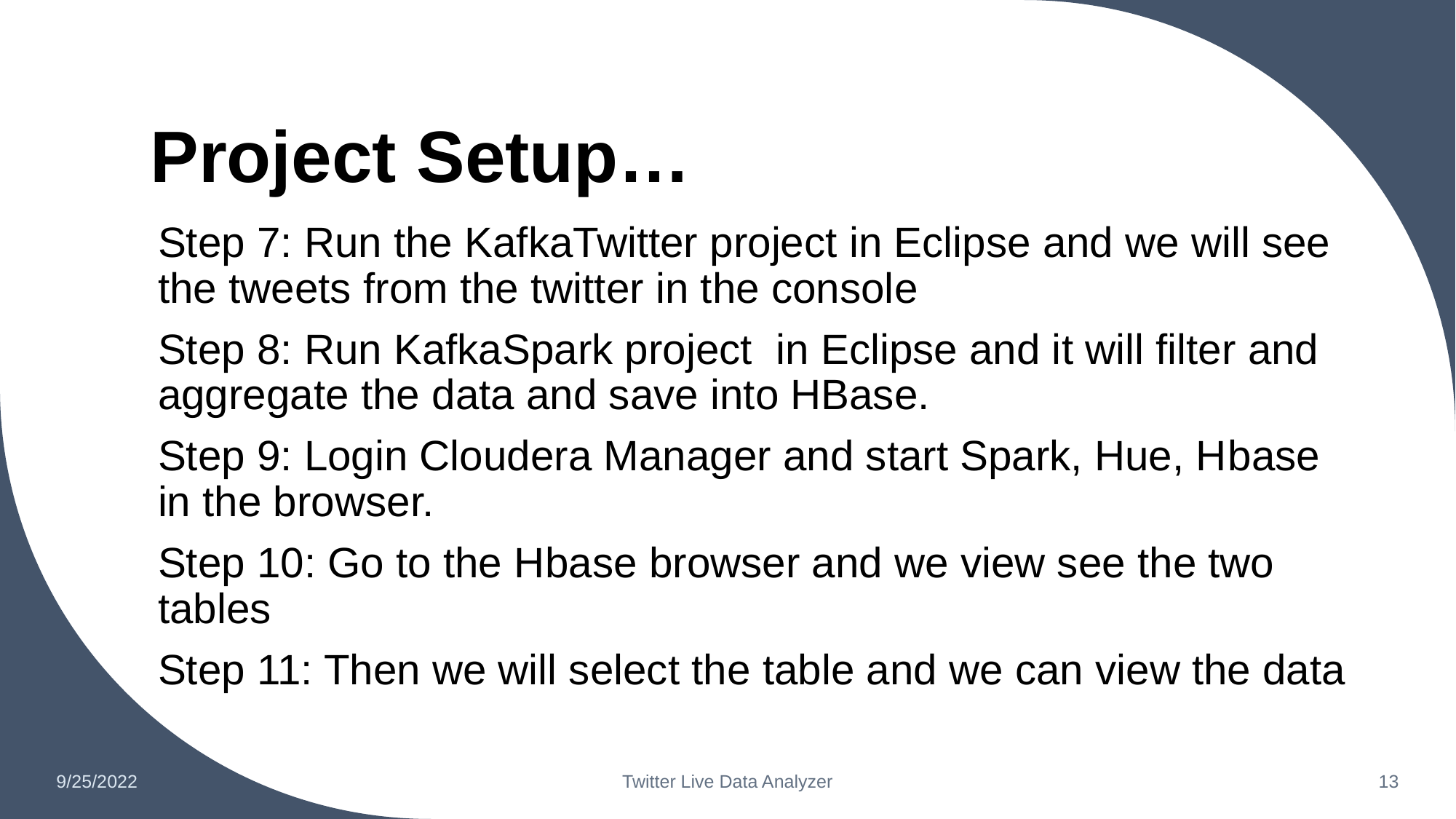

# Project Setup…
Step 7: Run the KafkaTwitter project in Eclipse and we will see the tweets from the twitter in the console
Step 8: Run KafkaSpark project  in Eclipse and it will filter and aggregate the data and save into HBase.
Step 9: Login Cloudera Manager and start Spark, Hue, Hbase in the browser.
Step 10: Go to the Hbase browser and we view see the two tables
Step 11: Then we will select the table and we can view the data

9/25/2022
Twitter Live Data Analyzer
13